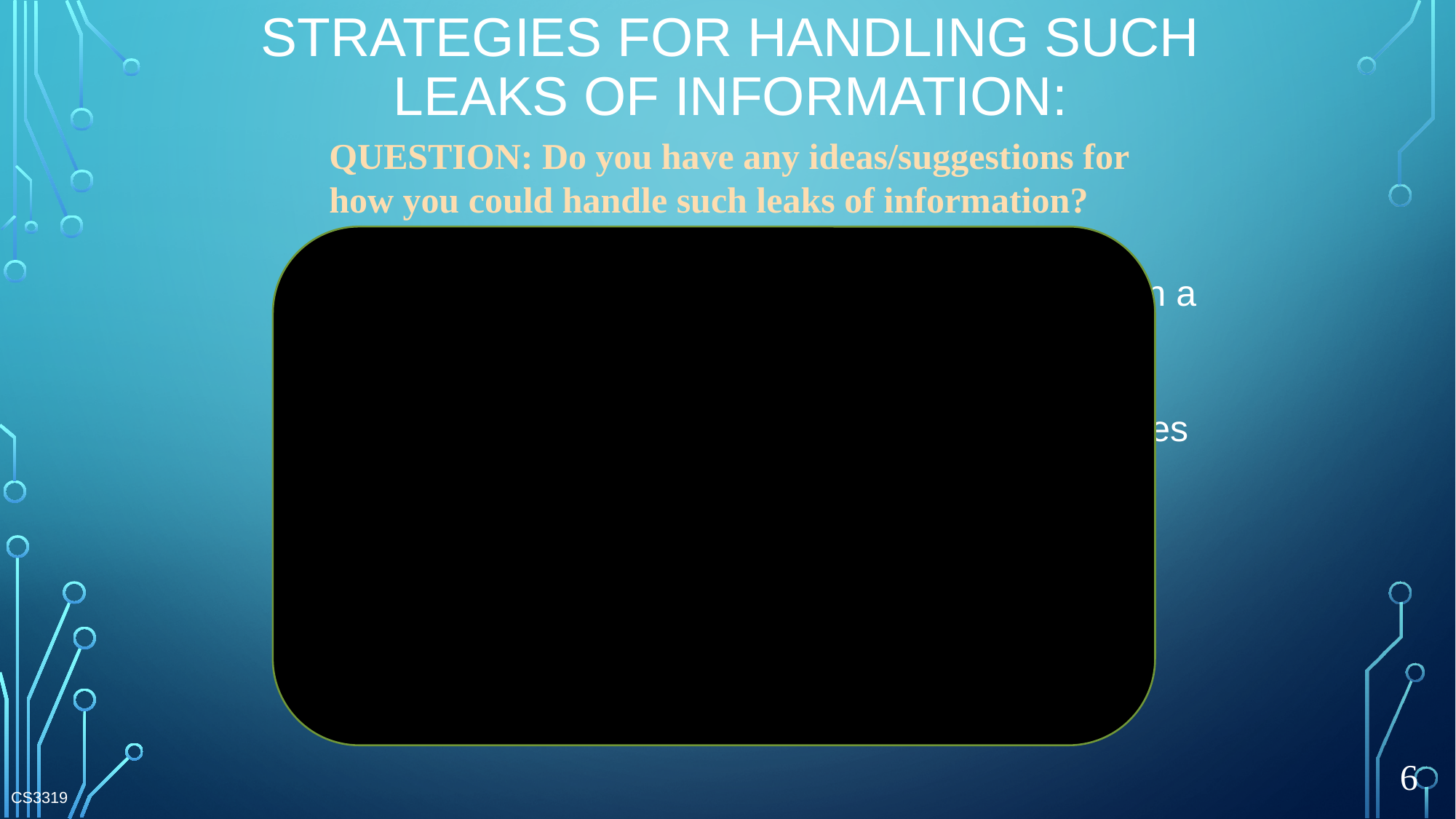

# Strategies for handling such leaks of information:
QUESTION: Do you have any ideas/suggestions for how you could handle such leaks of information?

Limit queries if the result returns a value less than a certain threshold

Limit repeated queries that refer to the same tuples

Introduce "noise" (inaccuracies) into results to make it difficult to deduce individual information
6
CS3319